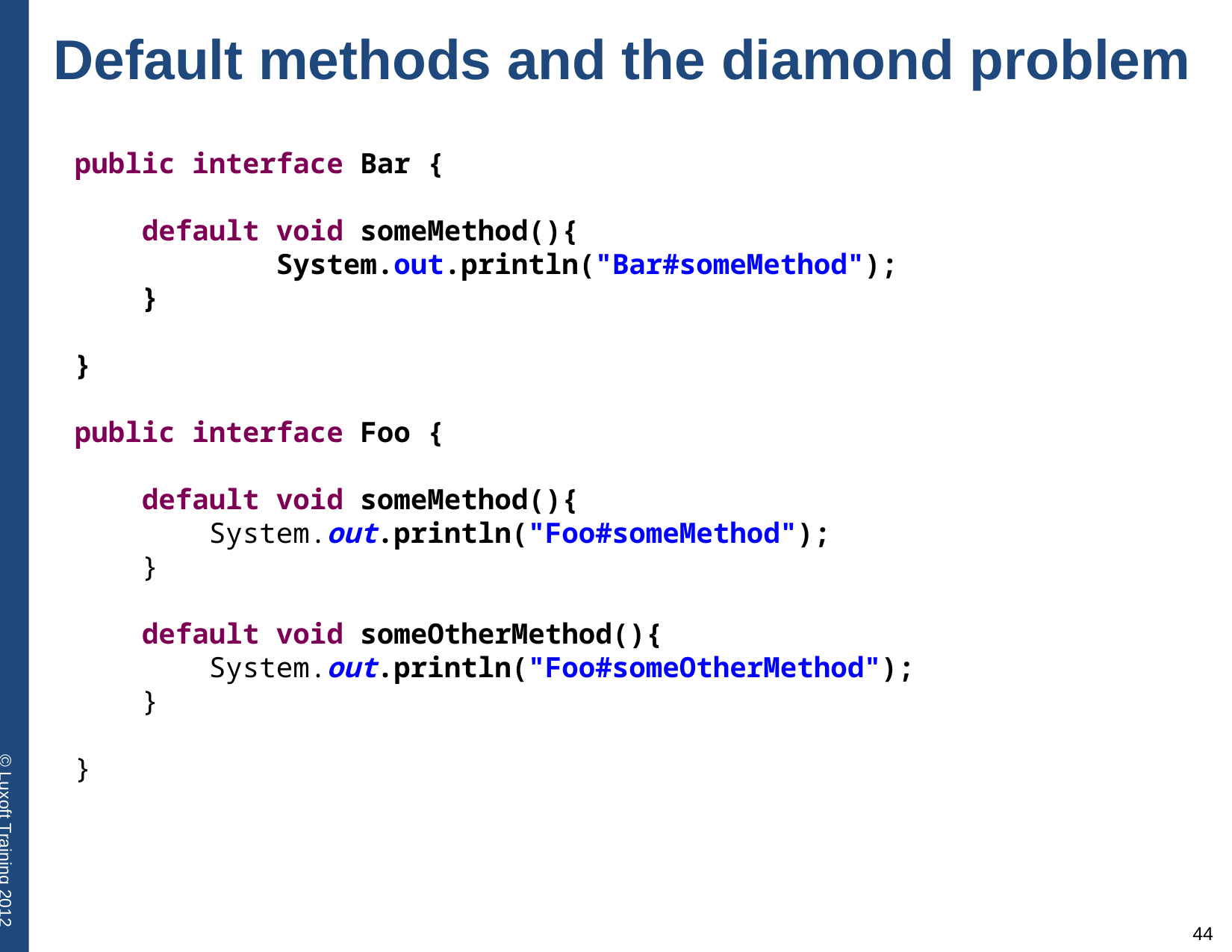

Default methods and the diamond problem
public interface Bar {

    default void someMethod(){
            System.out.println("Bar#someMethod");
    }

}

public interface Foo {

    default void someMethod(){
        System.out.println("Foo#someMethod");
    }

    default void someOtherMethod(){
        System.out.println("Foo#someOtherMethod");
    }

}